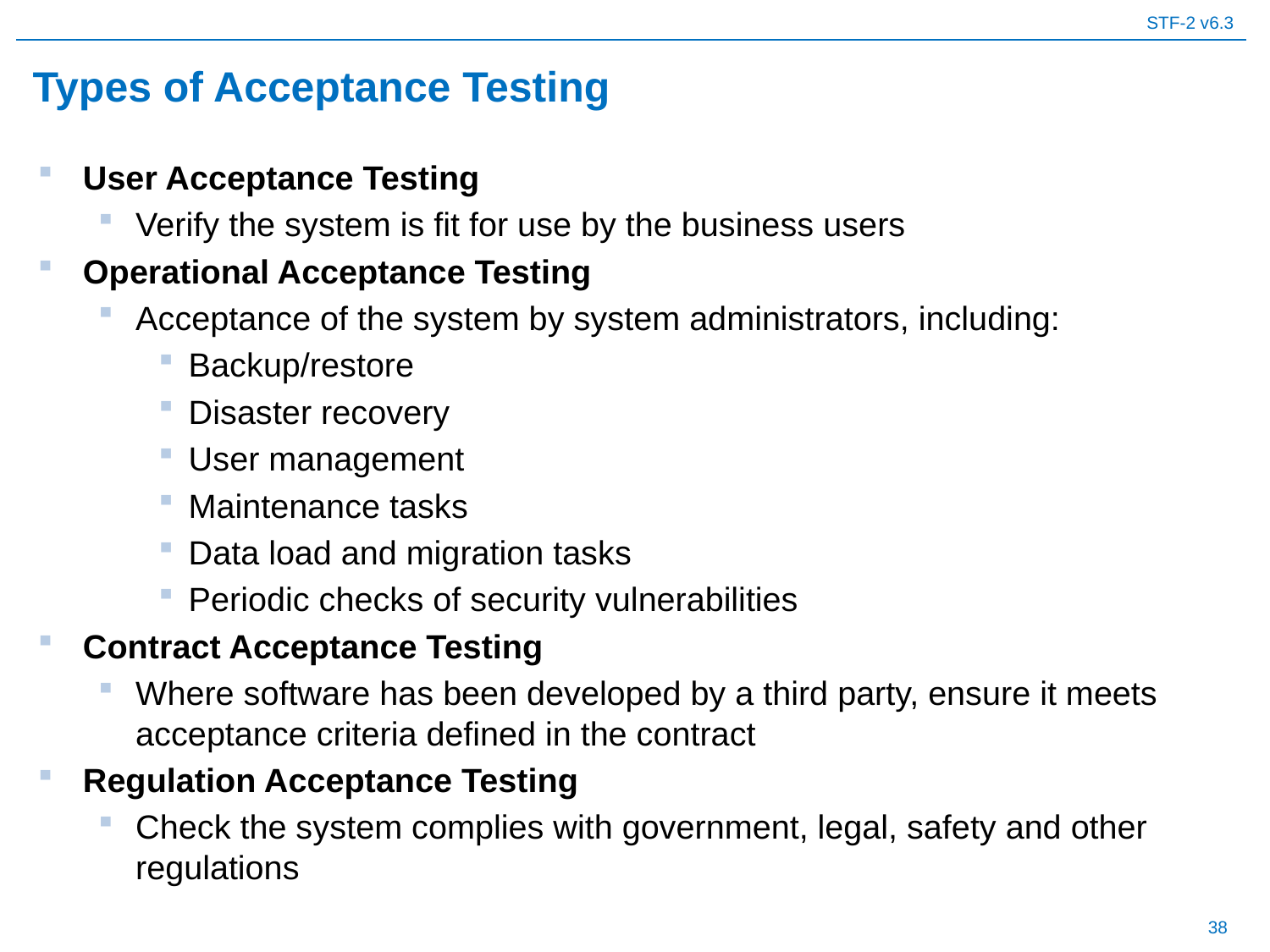

# Types of Acceptance Testing
User Acceptance Testing
Verify the system is fit for use by the business users
Operational Acceptance Testing
Acceptance of the system by system administrators, including:
Backup/restore
Disaster recovery
User management
Maintenance tasks
Data load and migration tasks
Periodic checks of security vulnerabilities
Contract Acceptance Testing
Where software has been developed by a third party, ensure it meets acceptance criteria defined in the contract
Regulation Acceptance Testing
Check the system complies with government, legal, safety and other regulations